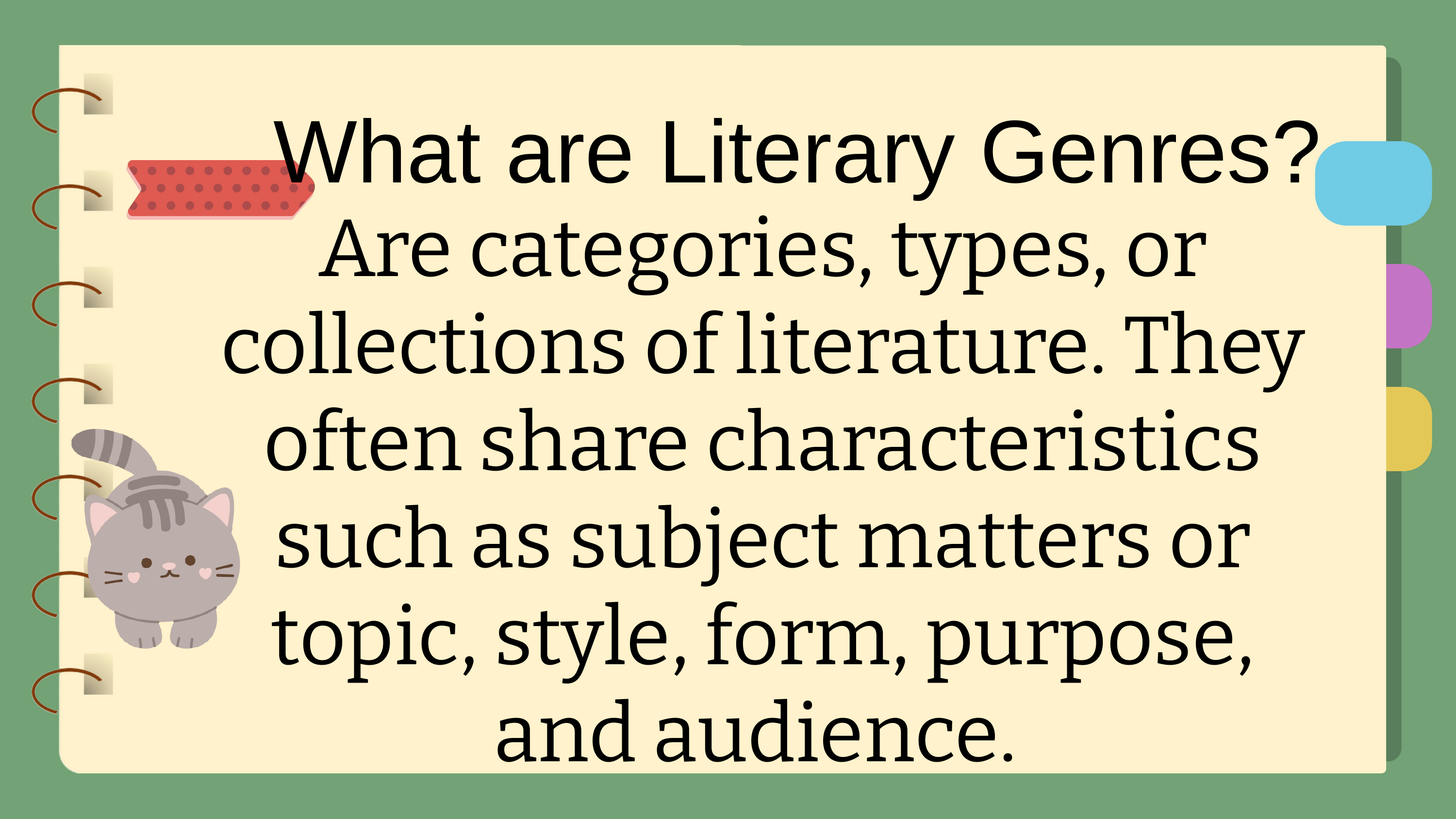

What are Literary Genres?

Are categories, types, or collections of literature. They often share characteristics such as subject matters or topic, style, form, purpose, and audience.